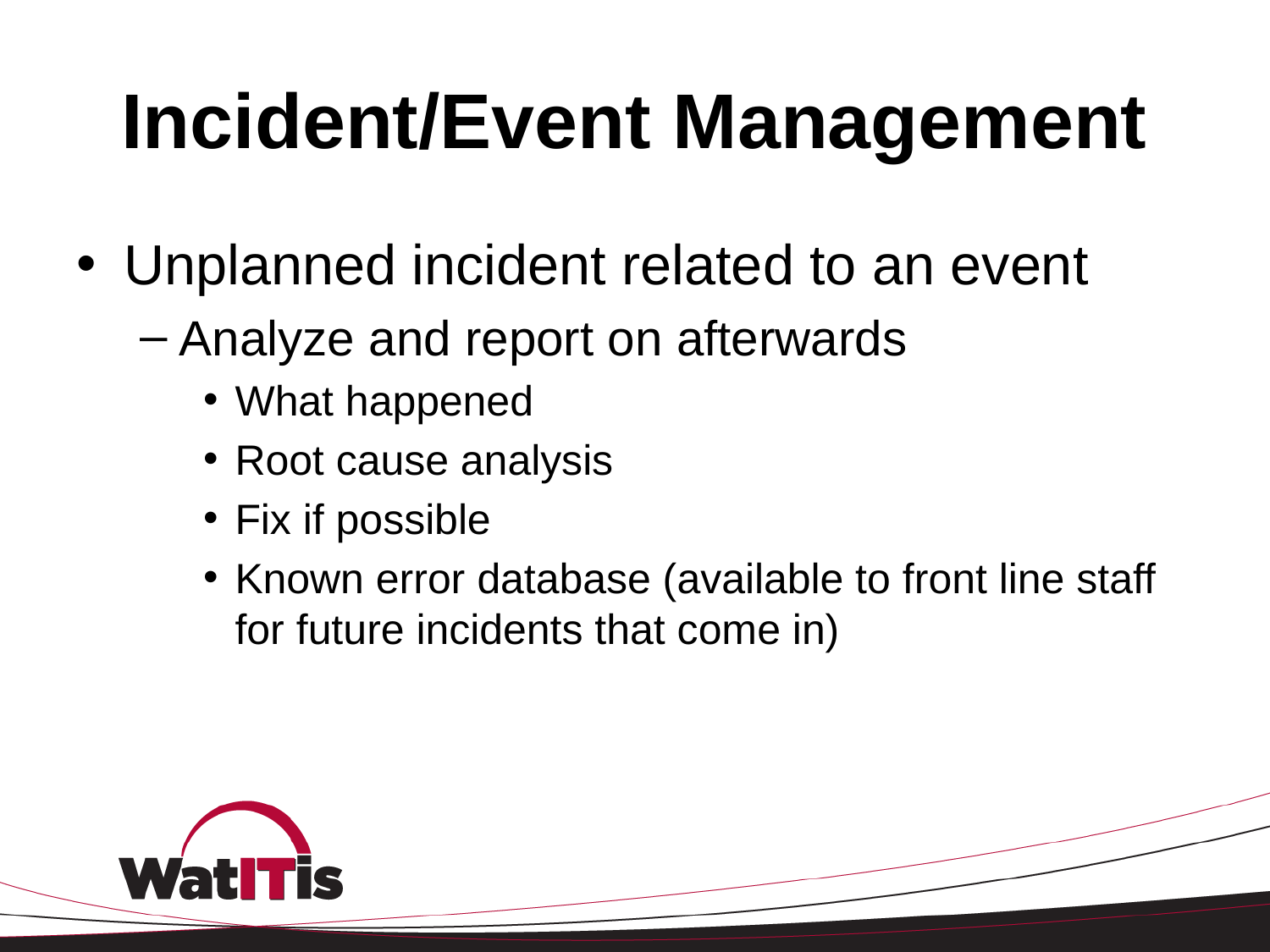

# Incident/Event Management
Unplanned incident related to an event
Analyze and report on afterwards
What happened
Root cause analysis
Fix if possible
Known error database (available to front line staff for future incidents that come in)